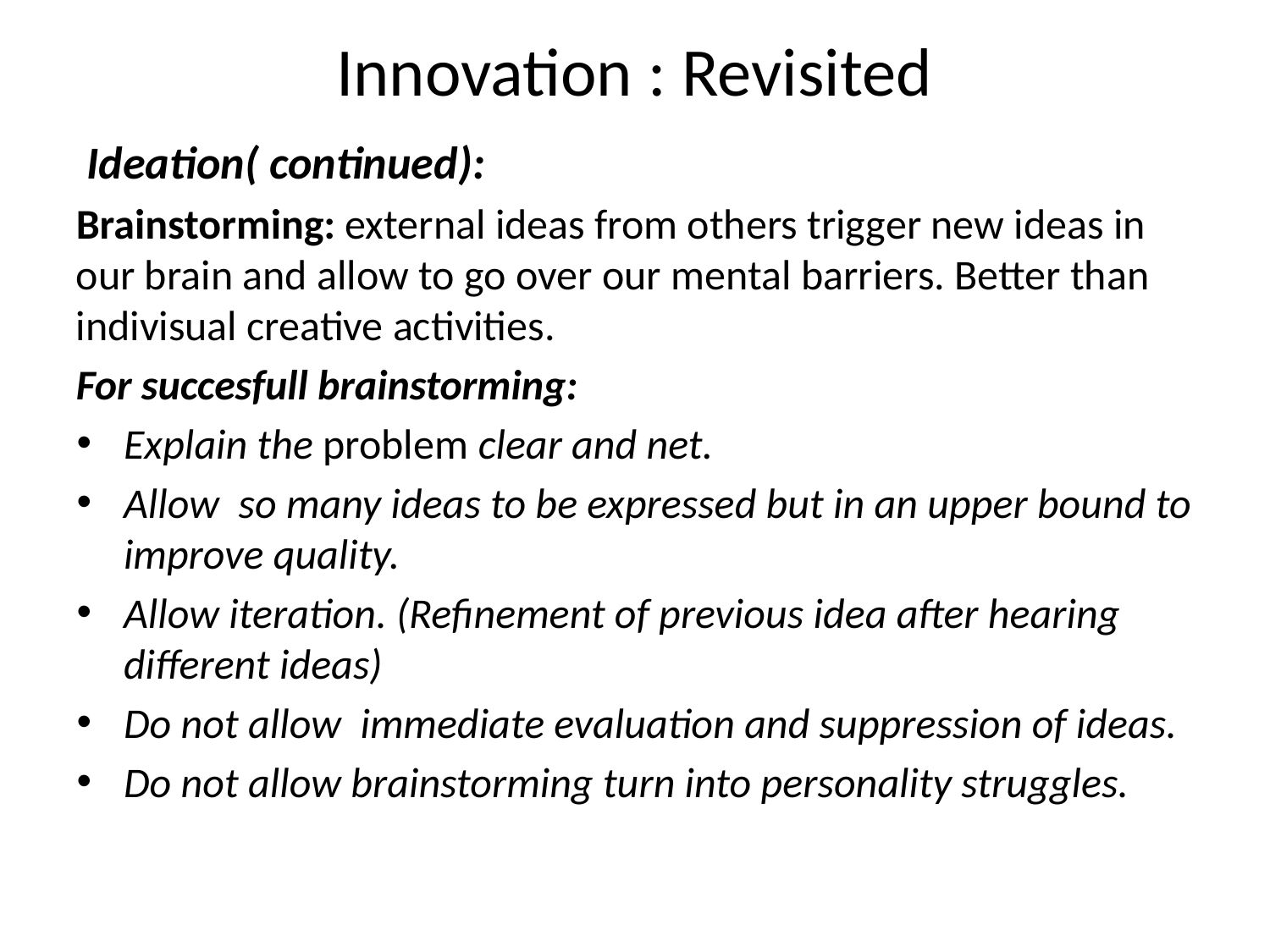

Innovation : Revisited
 Ideation( continued):
Brainstorming: external ideas from others trigger new ideas in our brain and allow to go over our mental barriers. Better than indivisual creative activities.
For succesfull brainstorming:
Explain the problem clear and net.
Allow  so many ideas to be expressed but in an upper bound to improve quality.
Allow iteration. (Refinement of previous idea after hearing different ideas)
Do not allow  immediate evaluation and suppression of ideas.
Do not allow brainstorming turn into personality struggles.